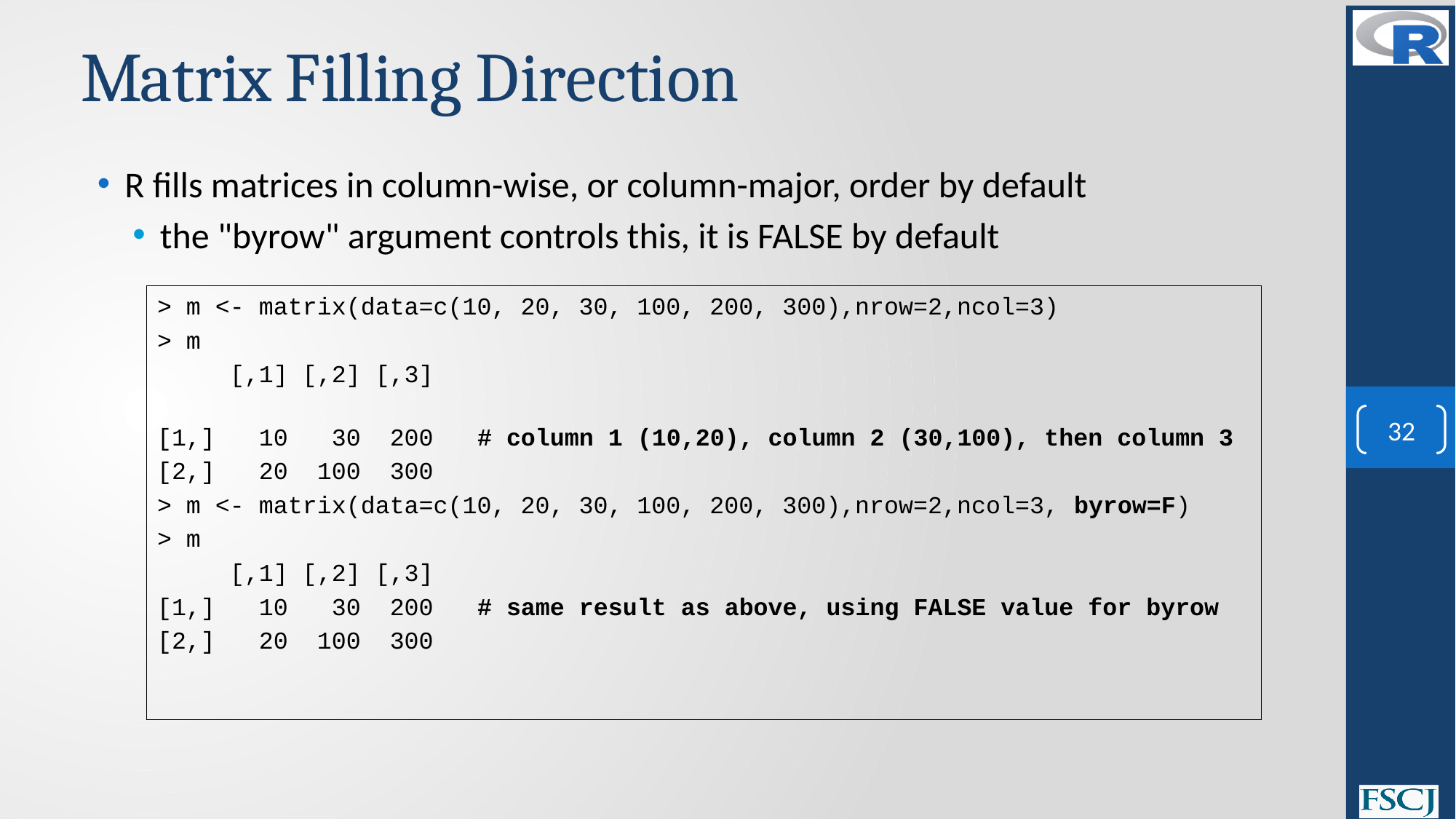

# Matrix Filling Direction
R fills matrices in column-wise, or column-major, order by default
the "byrow" argument controls this, it is FALSE by default
> m <- matrix(data=c(10, 20, 30, 100, 200, 300),nrow=2,ncol=3)
> m
     [,1] [,2] [,3]
[1,]   10   30  200   # column 1 (10,20), column 2 (30,100), then column 3
[2,]   20  100  300
> m <- matrix(data=c(10, 20, 30, 100, 200, 300),nrow=2,ncol=3, byrow=F)
> m
     [,1] [,2] [,3]
[1,]   10   30  200   # same result as above, using FALSE value for byrow
[2,]   20  100  300
32